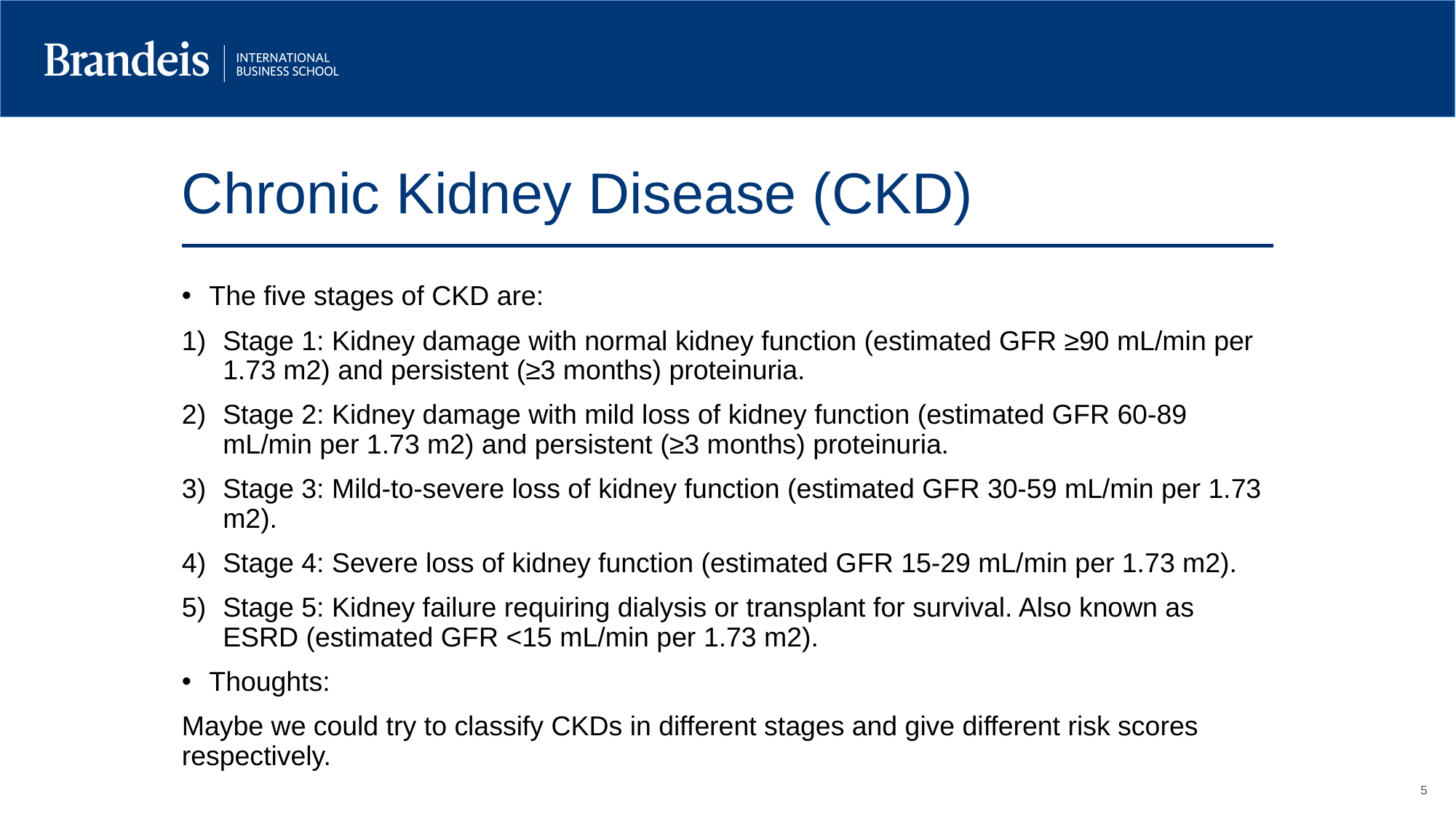

Chronic Kidney Disease (CKD)
The five stages of CKD are:
Stage 1: Kidney damage with normal kidney function (estimated GFR ≥90 mL/min per 1.73 m2) and persistent (≥3 months) proteinuria.
Stage 2: Kidney damage with mild loss of kidney function (estimated GFR 60-89 mL/min per 1.73 m2) and persistent (≥3 months) proteinuria.
Stage 3: Mild-to-severe loss of kidney function (estimated GFR 30-59 mL/min per 1.73 m2).
Stage 4: Severe loss of kidney function (estimated GFR 15-29 mL/min per 1.73 m2).
Stage 5: Kidney failure requiring dialysis or transplant for survival. Also known as ESRD (estimated GFR <15 mL/min per 1.73 m2).
Thoughts:
Maybe we could try to classify CKDs in different stages and give different risk scores respectively.